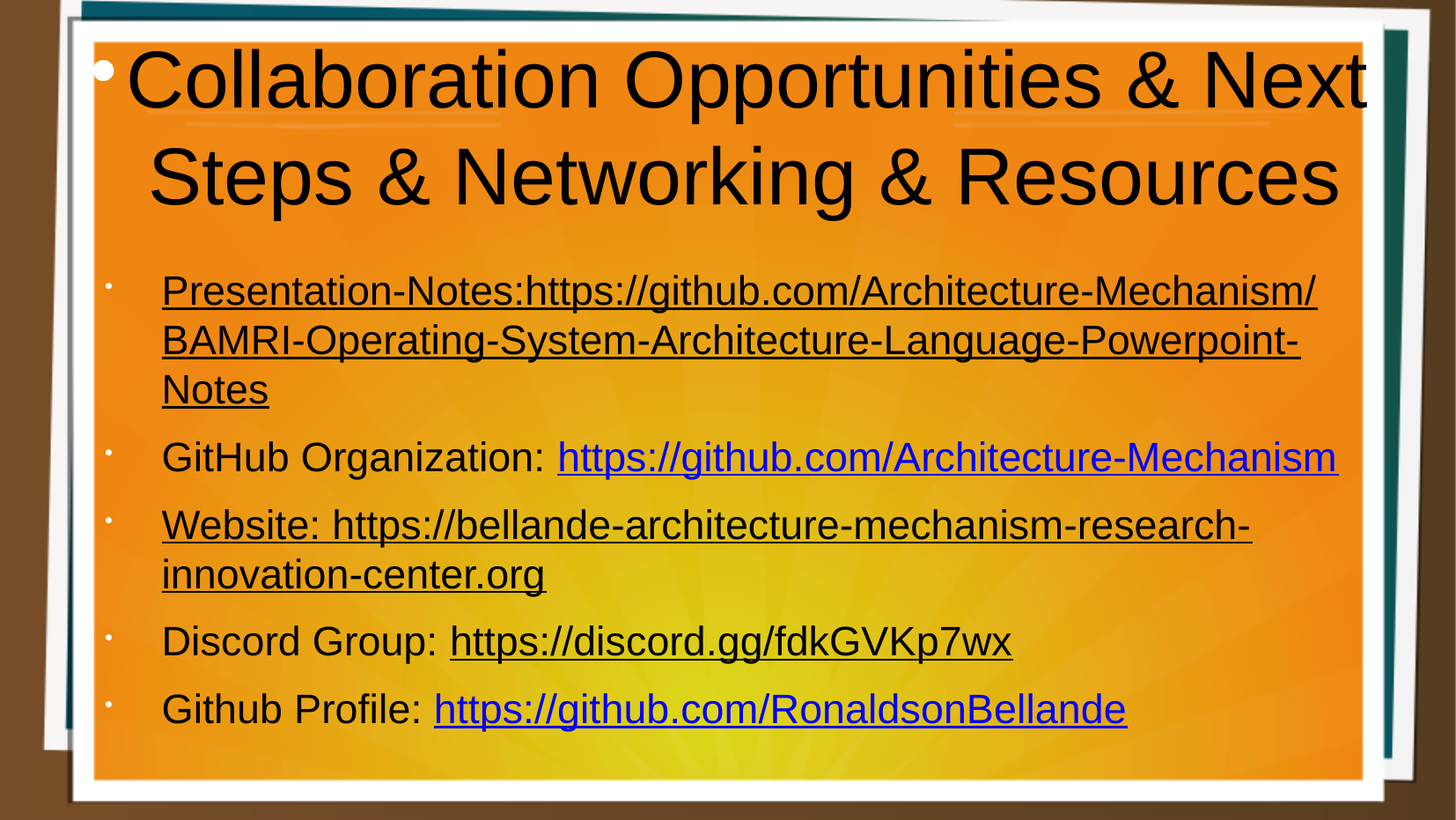

Collaboration Opportunities & Next Steps & Networking & Resources
Presentation-Notes:https://github.com/Architecture-Mechanism/BAMRI-Operating-System-Architecture-Language-Powerpoint-Notes
GitHub Organization: https://github.com/Architecture-Mechanism
Website: https://bellande-architecture-mechanism-research-innovation-center.org
Discord Group: https://discord.gg/fdkGVKp7wx
Github Profile: https://github.com/RonaldsonBellande